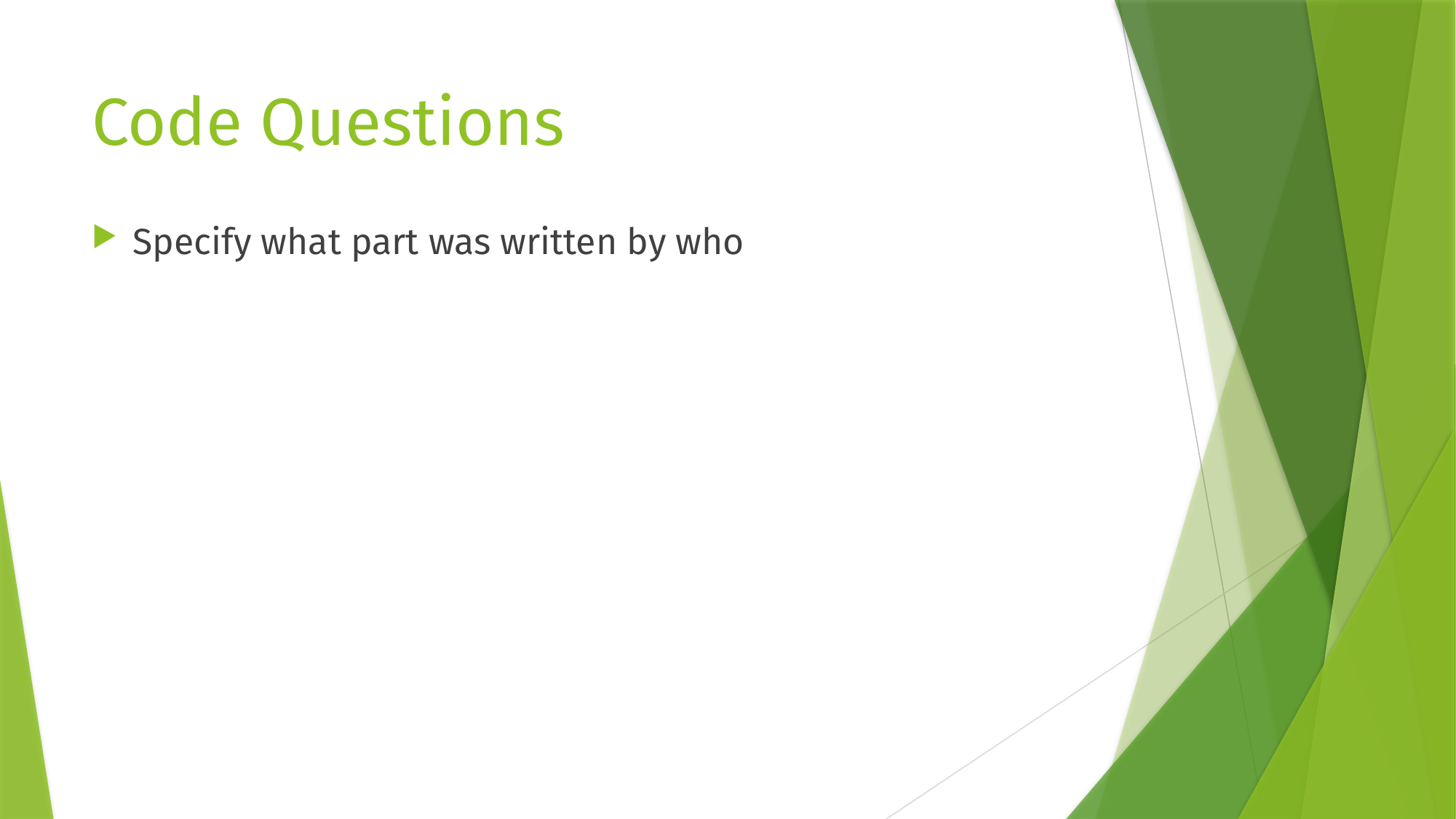

# Code Questions
Specify what part was written by who